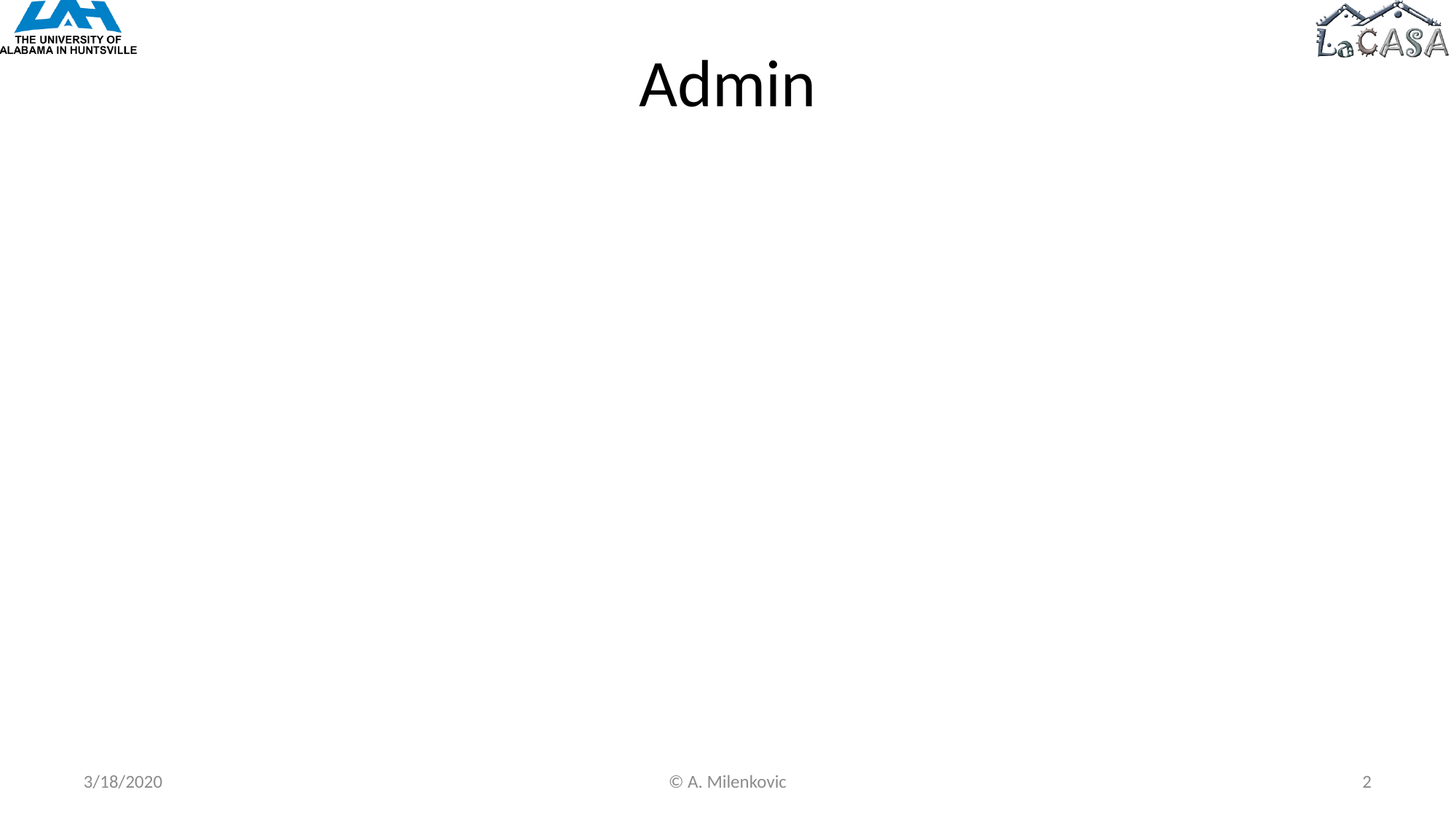

# Admin

3/18/2020
© A. Milenkovic
2